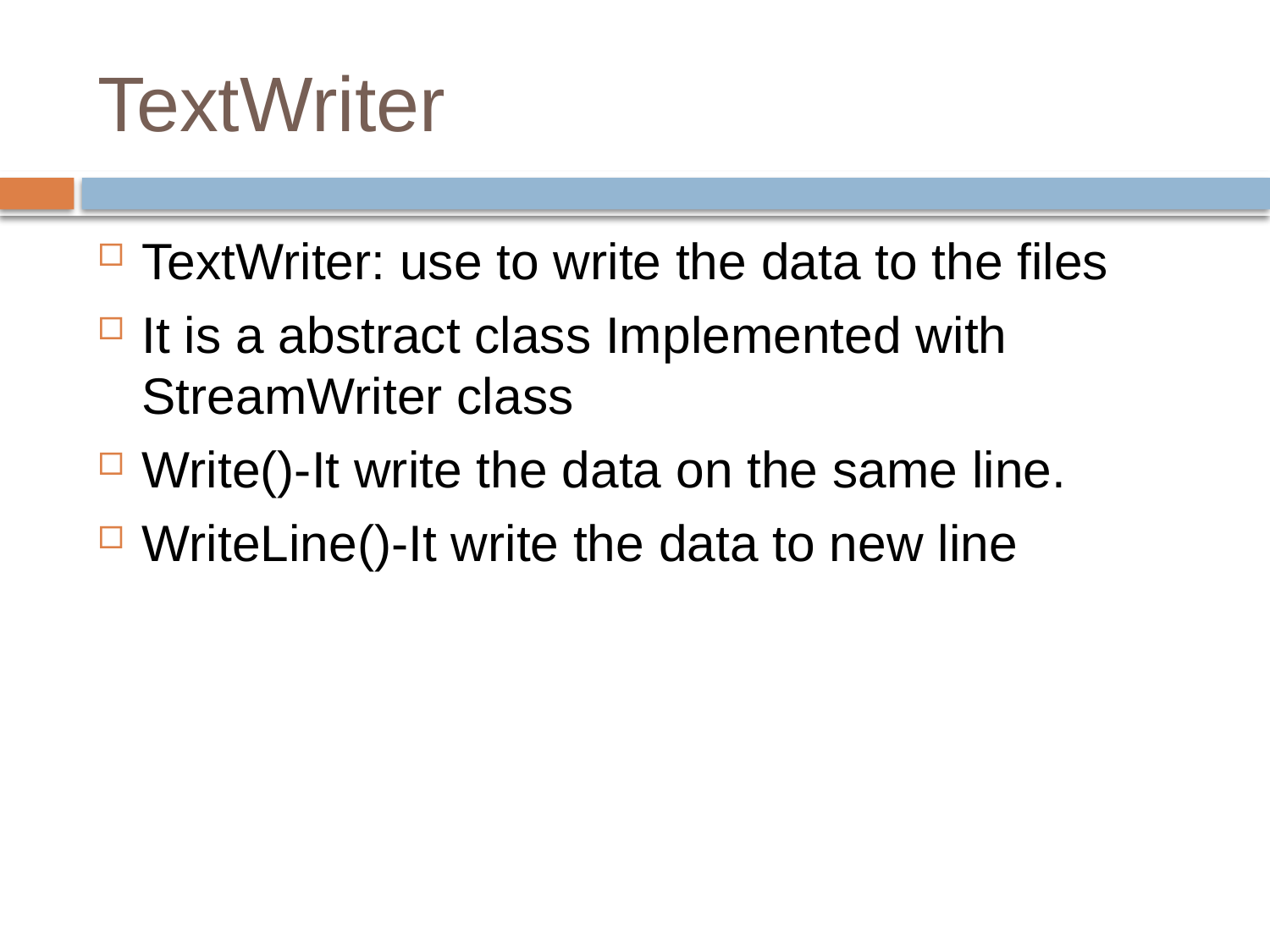

# TextWriter
TextWriter: use to write the data to the files
It is a abstract class Implemented with StreamWriter class
Write()-It write the data on the same line.
WriteLine()-It write the data to new line